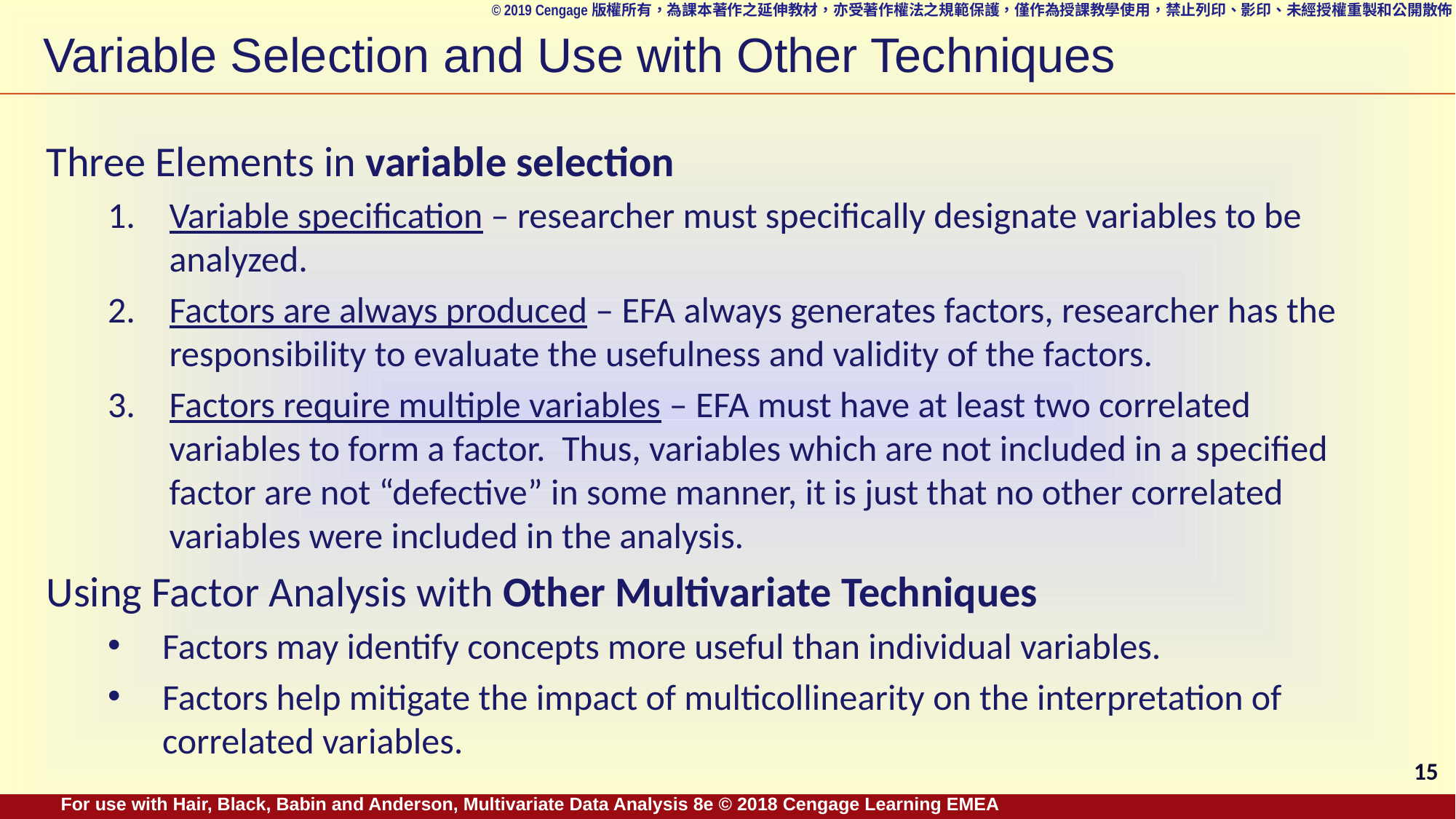

# Variable Selection and Use with Other Techniques
Three Elements in variable selection
Variable specification – researcher must specifically designate variables to be analyzed.
Factors are always produced – EFA always generates factors, researcher has the responsibility to evaluate the usefulness and validity of the factors.
Factors require multiple variables – EFA must have at least two correlated variables to form a factor.  Thus, variables which are not included in a specified factor are not “defective” in some manner, it is just that no other correlated variables were included in the analysis.
Using Factor Analysis with Other Multivariate Techniques
Factors may identify concepts more useful than individual variables.
Factors help mitigate the impact of multicollinearity on the interpretation of correlated variables.
15
For use with Hair, Black, Babin and Anderson, Multivariate Data Analysis 8e © 2018 Cengage Learning EMEA